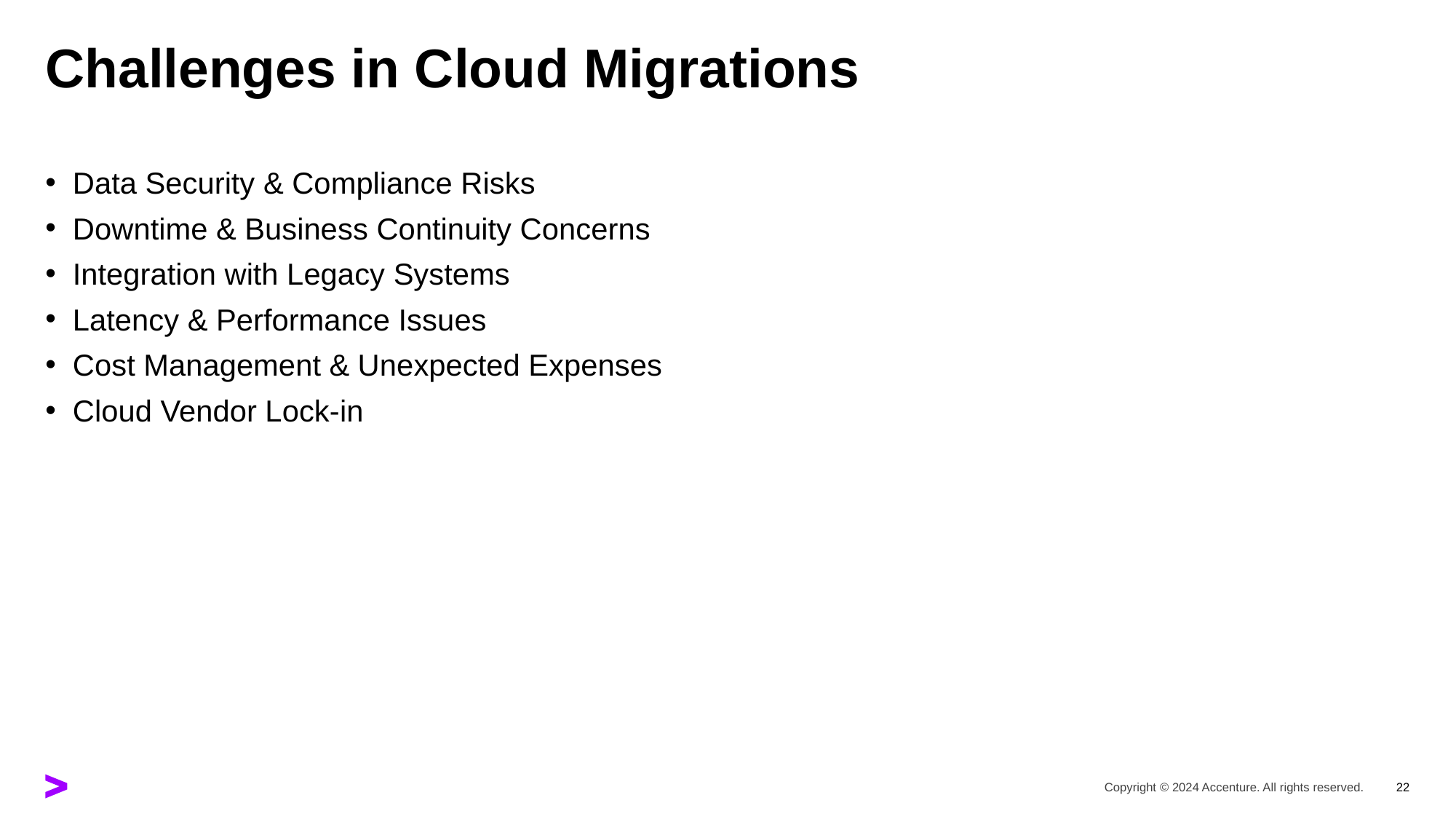

# Challenges in Cloud Migrations
Data Security & Compliance Risks
Downtime & Business Continuity Concerns
Integration with Legacy Systems
Latency & Performance Issues
Cost Management & Unexpected Expenses
Cloud Vendor Lock-in
22